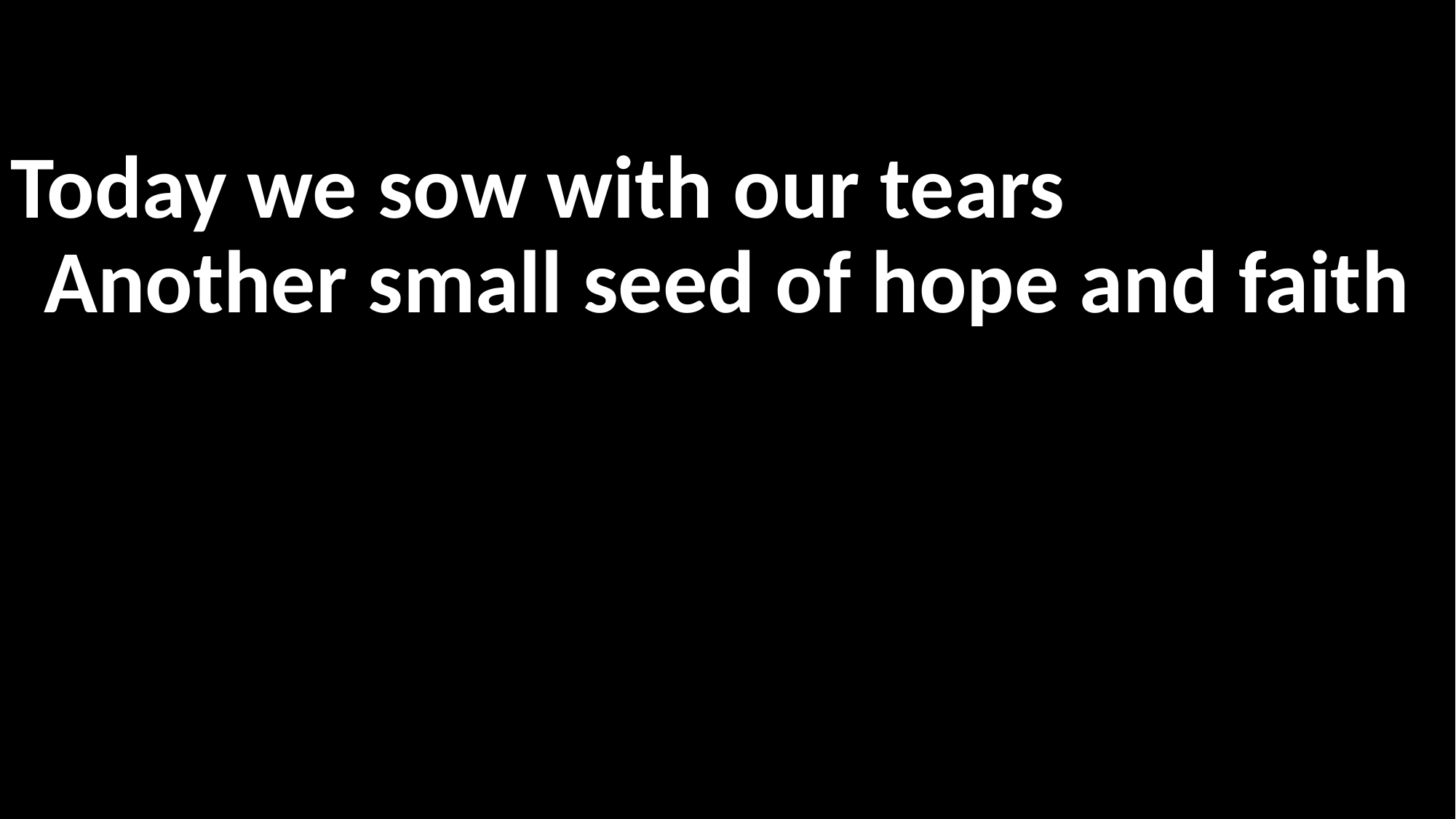

Today we sow with our tears
Another small seed of hope and faith